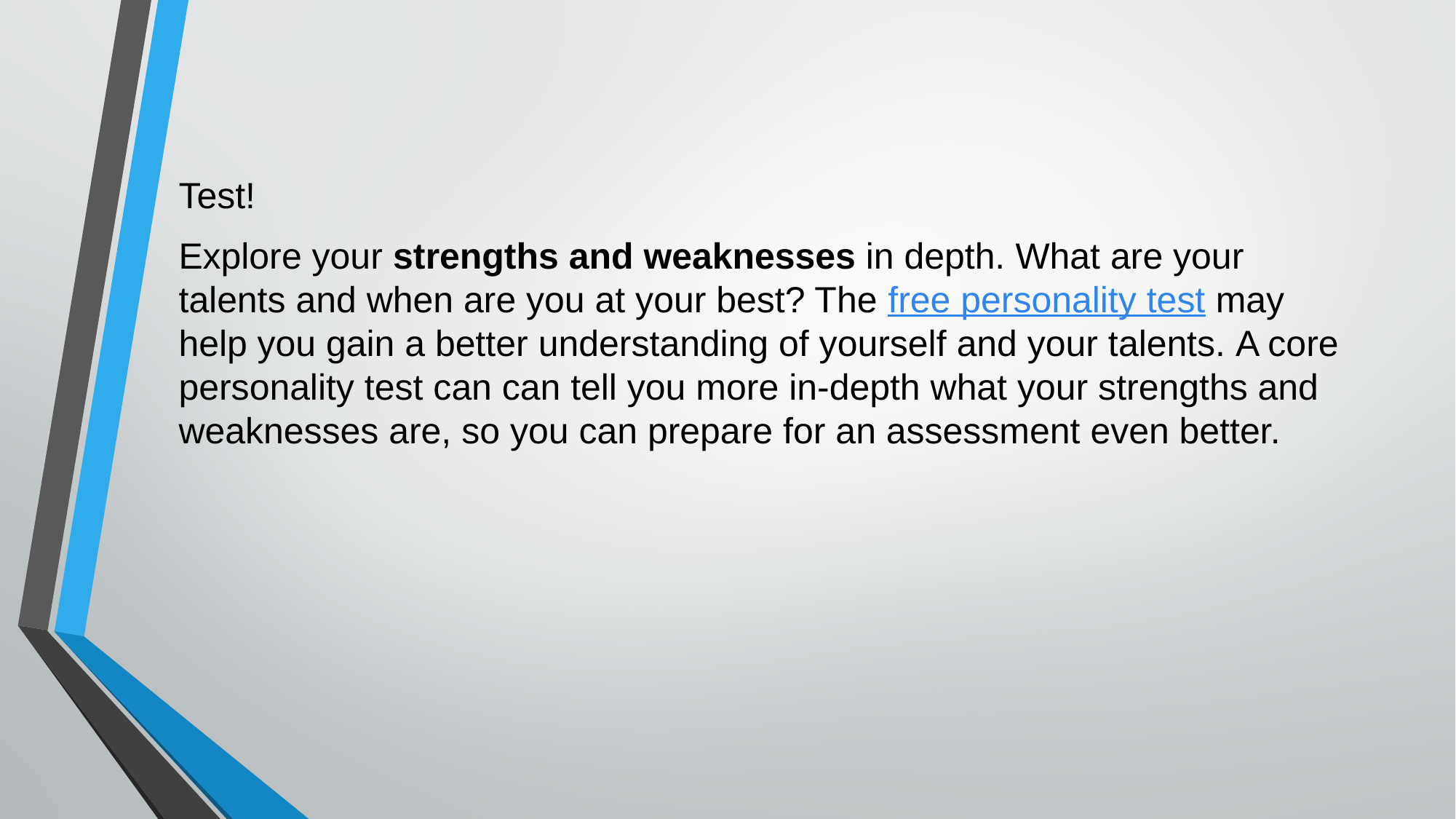

Test!
Explore your strengths and weaknesses in depth. What are your talents and when are you at your best? The free personality test may help you gain a better understanding of yourself and your talents. A core personality test can can tell you more in-depth what your strengths and weaknesses are, so you can prepare for an assessment even better.